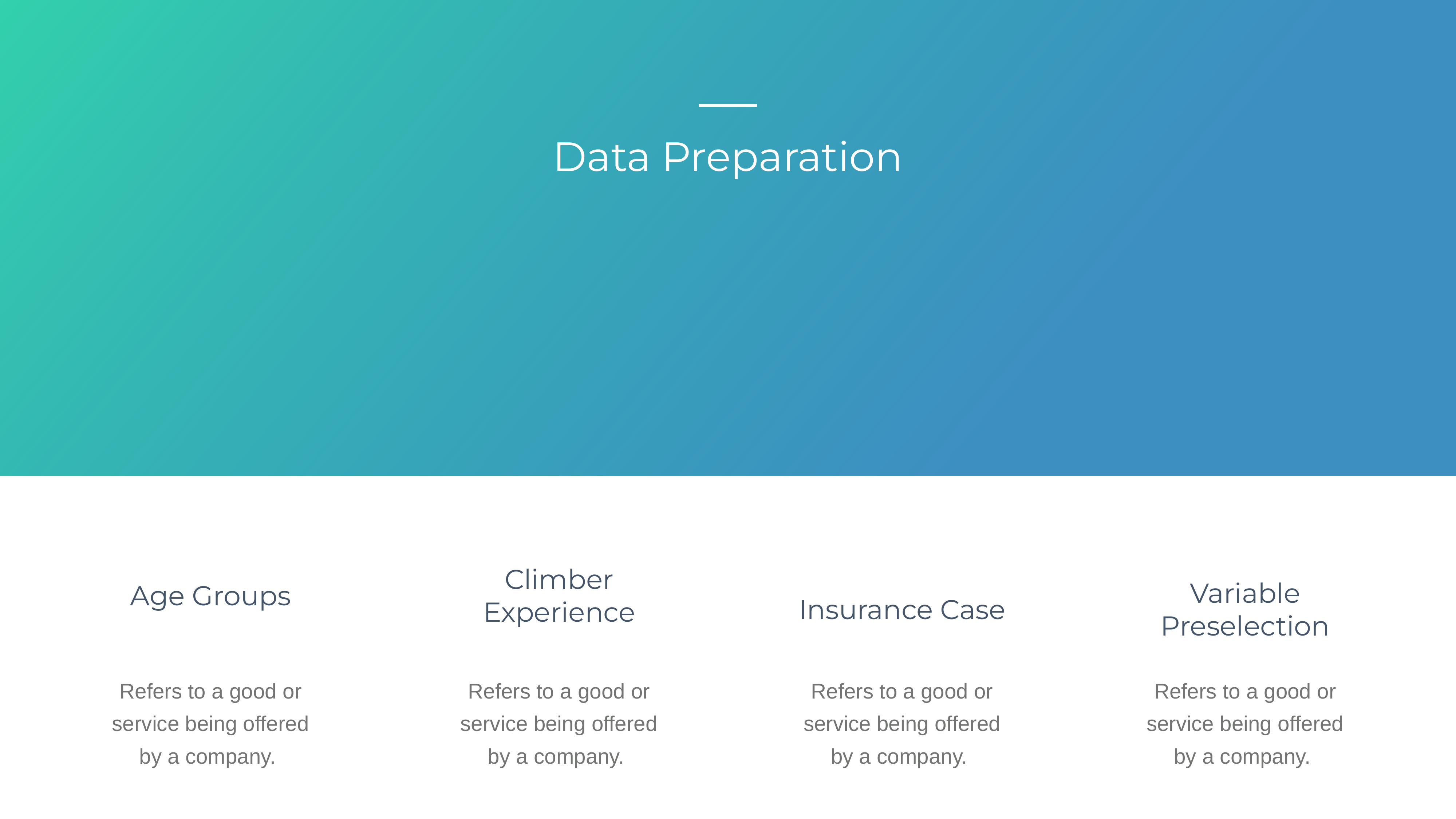

Data Preparation

Climber Experience
Variable Preselection
Age Groups
Insurance Case
Refers to a good or service being offered by a company.
Refers to a good or service being offered by a company.
Refers to a good or service being offered by a company.
Refers to a good or service being offered by a company.